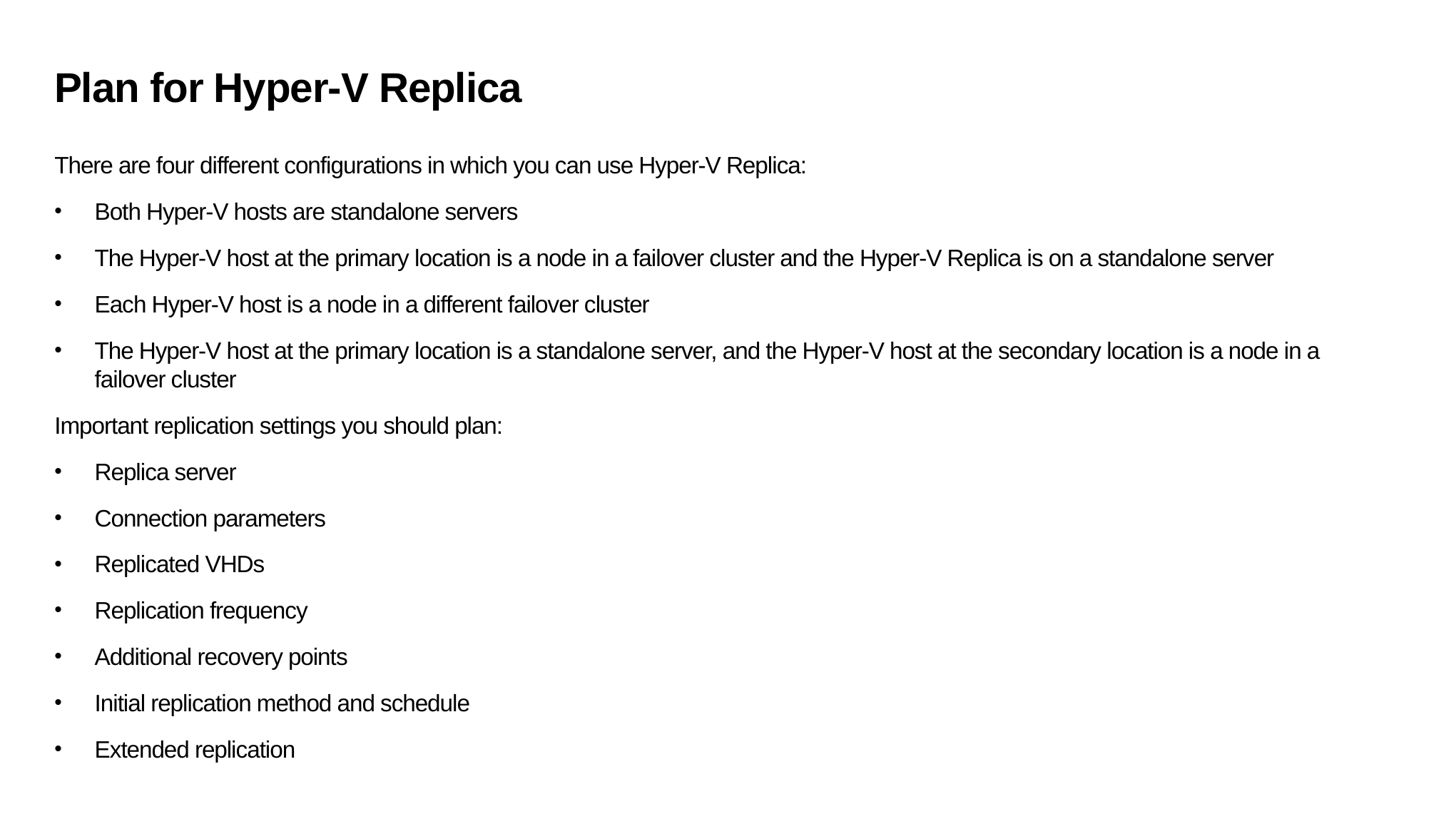

# Plan for Hyper-V Replica
There are four different configurations in which you can use Hyper-V Replica:
Both Hyper-V hosts are standalone servers
The Hyper-V host at the primary location is a node in a failover cluster and the Hyper-V Replica is on a standalone server
Each Hyper-V host is a node in a different failover cluster
The Hyper-V host at the primary location is a standalone server, and the Hyper-V host at the secondary location is a node in a failover cluster
Important replication settings you should plan:
Replica server
Connection parameters
Replicated VHDs
Replication frequency
Additional recovery points
Initial replication method and schedule
Extended replication